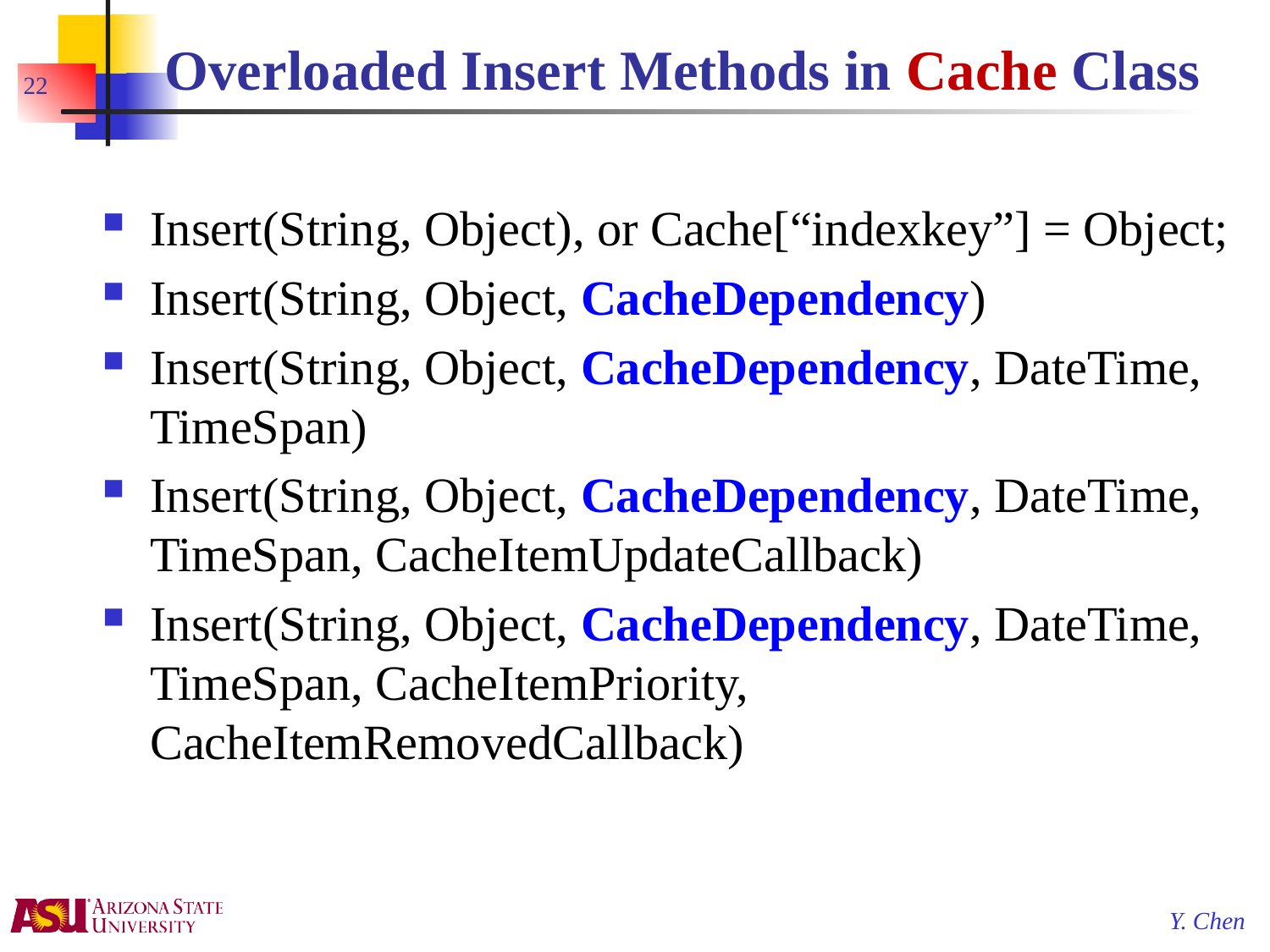

# Overloaded Insert Methods in Cache Class
22
Insert(String, Object), or Cache[“indexkey”] = Object;
Insert(String, Object, CacheDependency)
Insert(String, Object, CacheDependency, DateTime, TimeSpan)
Insert(String, Object, CacheDependency, DateTime, TimeSpan, CacheItemUpdateCallback)
Insert(String, Object, CacheDependency, DateTime, TimeSpan, CacheItemPriority, CacheItemRemovedCallback)